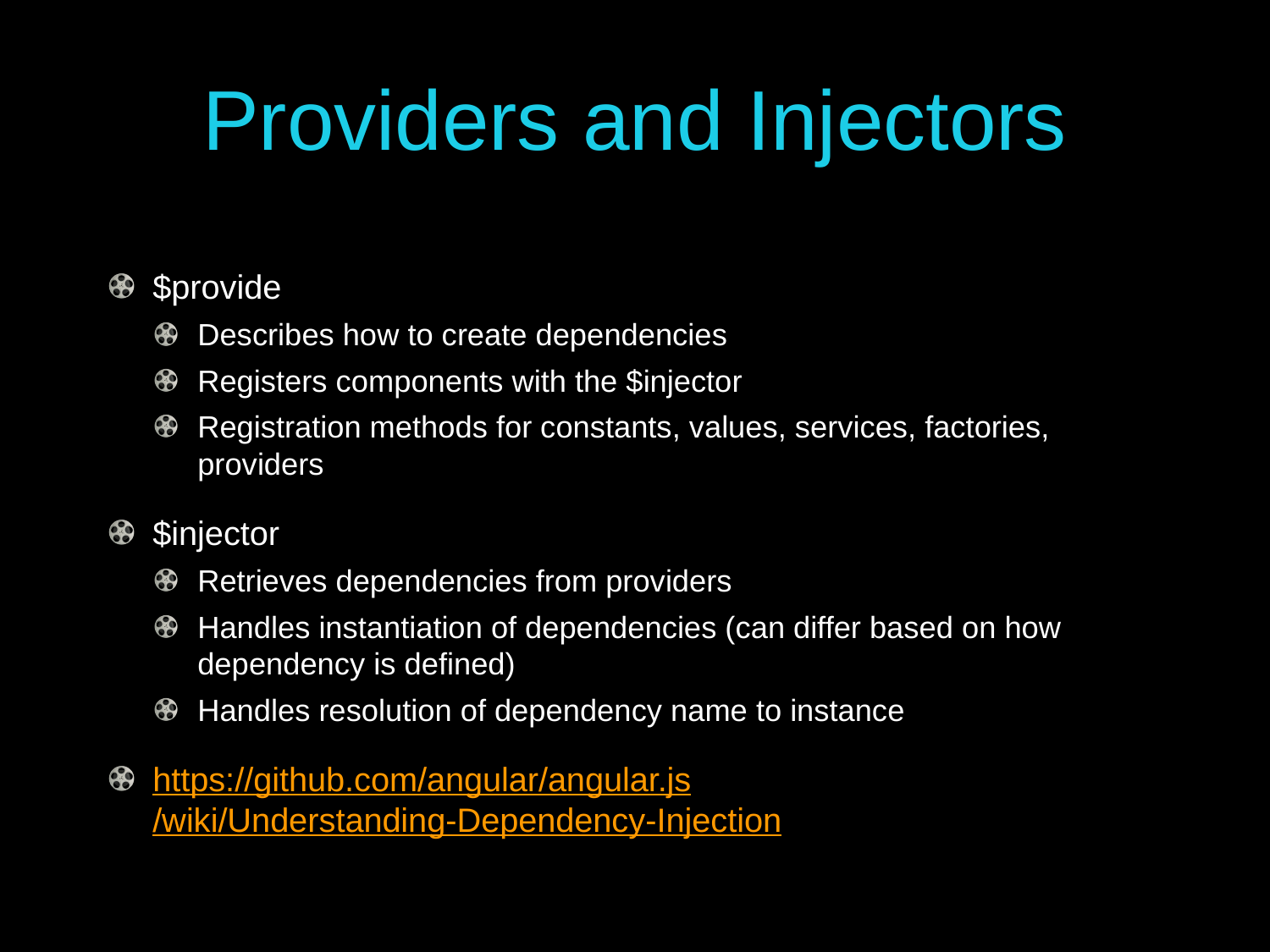

# Providers and Injectors
$provide
Describes how to create dependencies
Registers components with the $injector
Registration methods for constants, values, services, factories, providers
$injector
Retrieves dependencies from providers
Handles instantiation of dependencies (can differ based on how dependency is defined)
Handles resolution of dependency name to instance
https://github.com/angular/angular.js/wiki/Understanding-Dependency-Injection